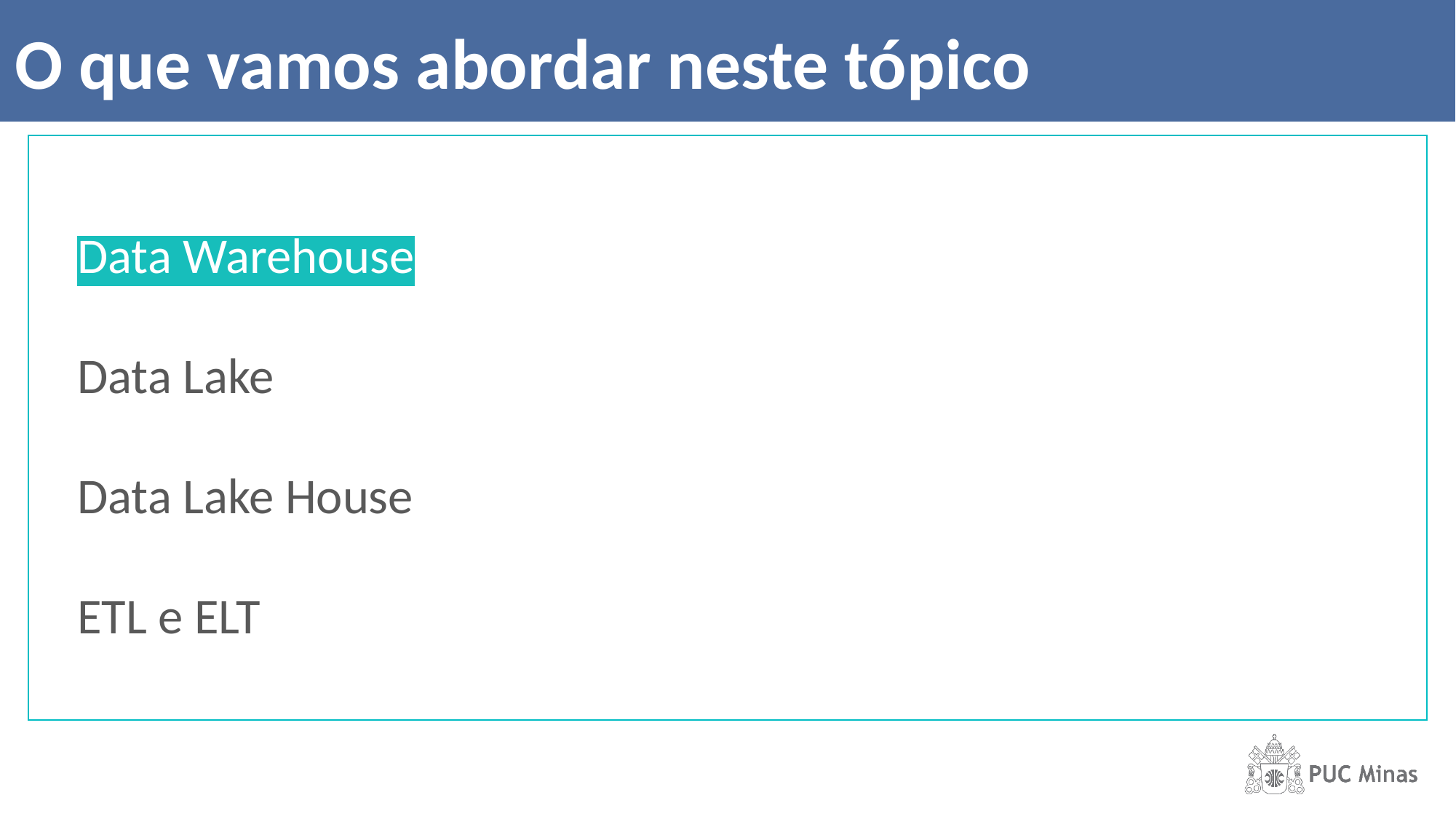

# O que vamos abordar neste tópico
Data Warehouse

Data Lake

Data Lake House

ETL e ELT